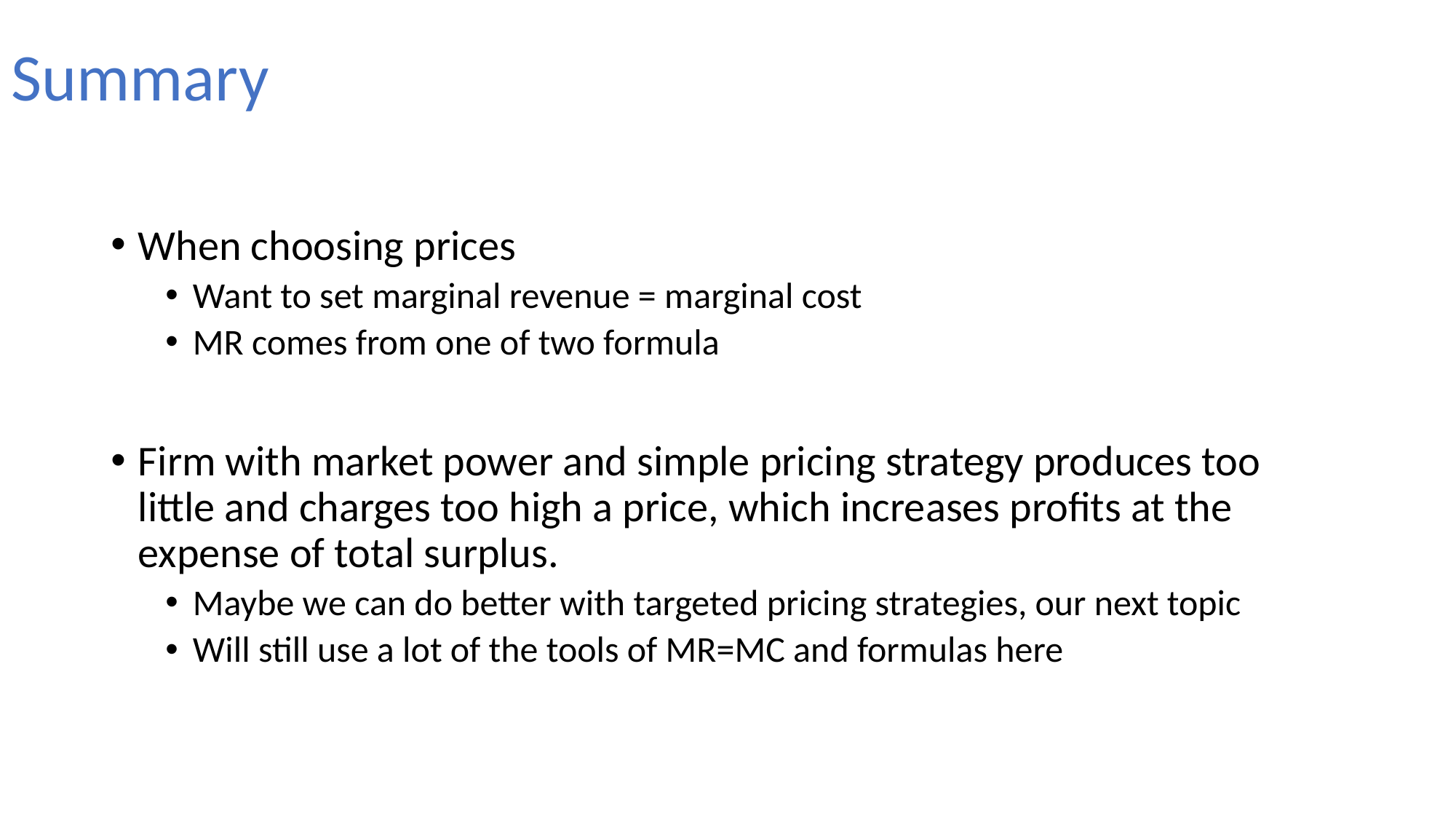

# Summary
When choosing prices
Want to set marginal revenue = marginal cost
MR comes from one of two formula

Firm with market power and simple pricing strategy produces too little and charges too high a price, which increases profits at the expense of total surplus.
Maybe we can do better with targeted pricing strategies, our next topic
Will still use a lot of the tools of MR=MC and formulas here